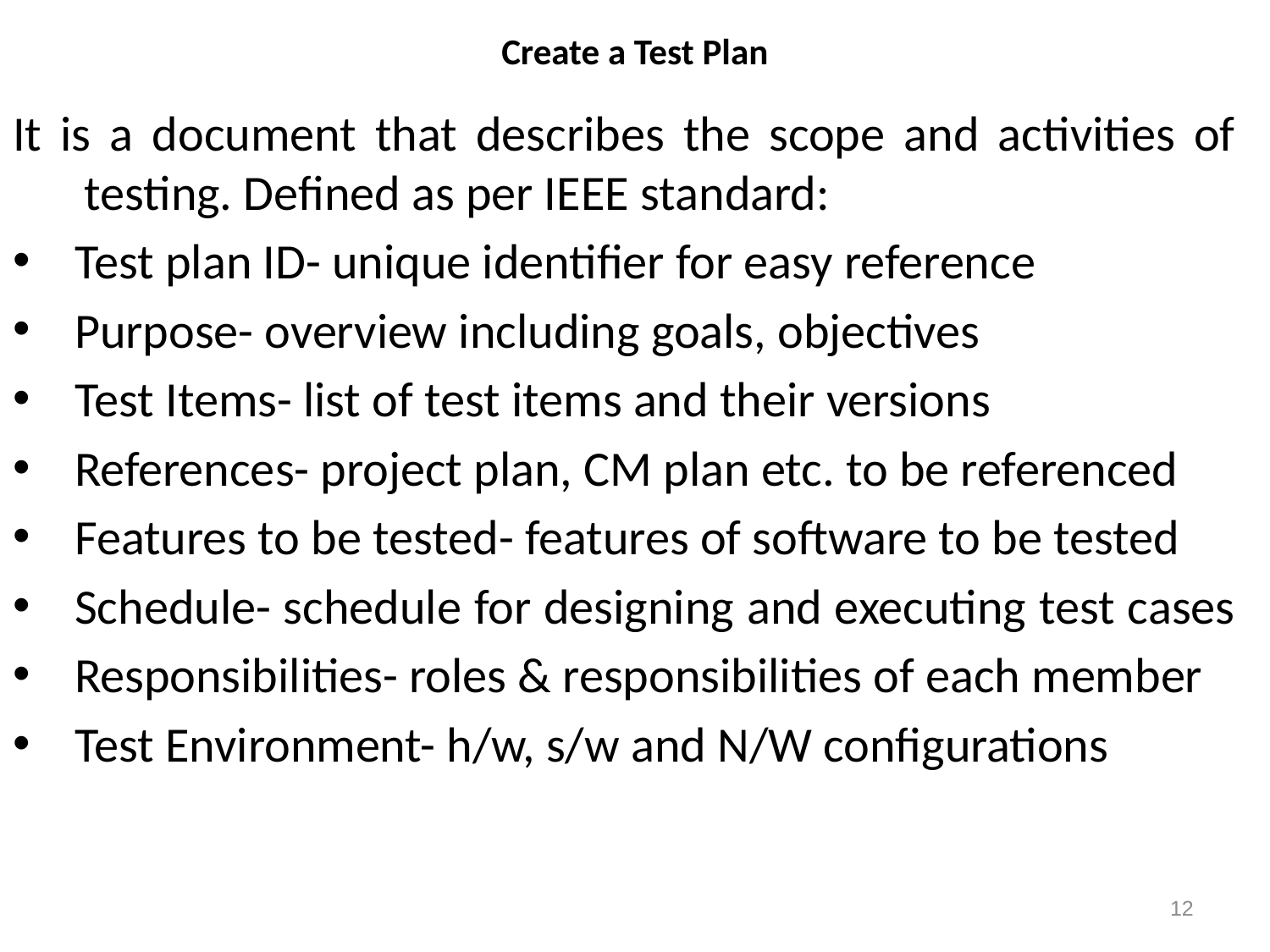

# Create a Test Plan
It is a document that describes the scope and activities of testing. Defined as per IEEE standard:
Test plan ID- unique identifier for easy reference
Purpose- overview including goals, objectives
Test Items- list of test items and their versions
References- project plan, CM plan etc. to be referenced
Features to be tested- features of software to be tested
Schedule- schedule for designing and executing test cases
Responsibilities- roles & responsibilities of each member
Test Environment- h/w, s/w and N/W configurations

12